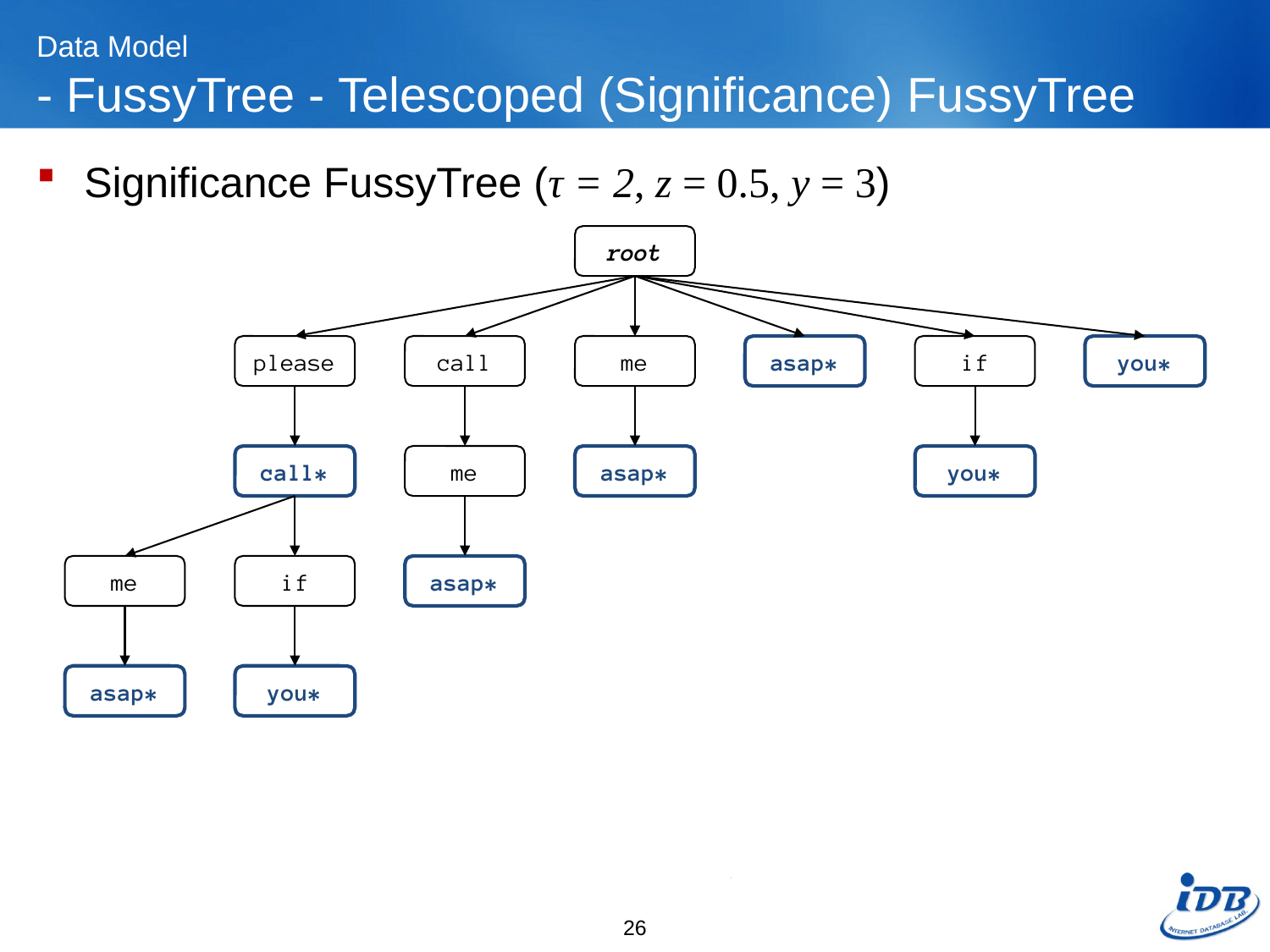

# Data Model - FussyTree - Telescoped (Significance) FussyTree
Significance FussyTree (τ = 2, z = 0.5, y = 3)
root
please
call
me
asap*
if
you*
call*
me
asap*
you*
me
if
asap*
asap*
you*
26